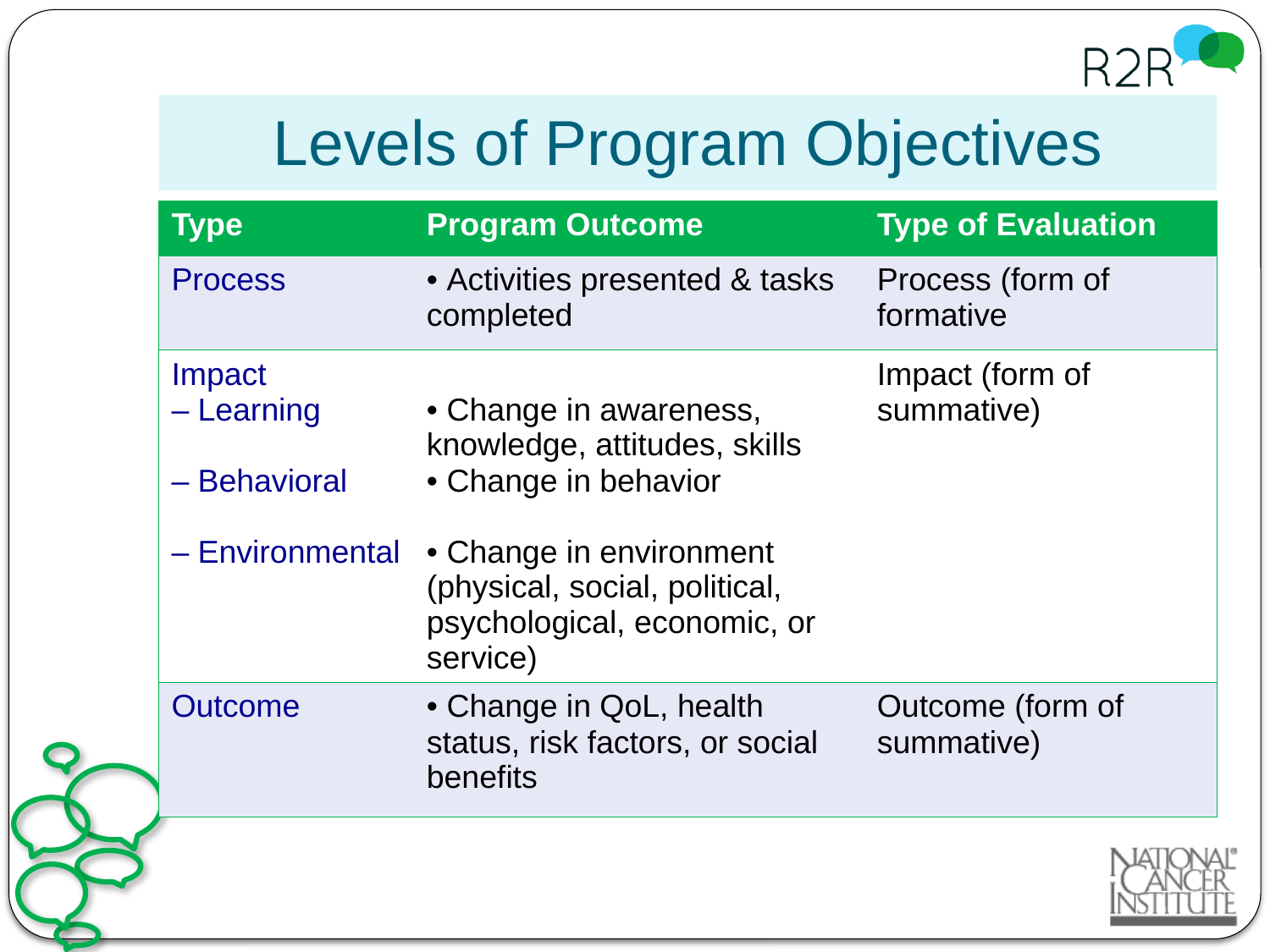

# Levels of Program Objectives

| Type | Program Outcome | Type of Evaluation |
| --- | --- | --- |
| Process | • Activities presented & tasks completed | Process (form of formative |
| Impact – Learning – Behavioral – Environmental | • Change in awareness, knowledge, attitudes, skills • Change in behavior • Change in environment (physical, social, political, psychological, economic, or service) | Impact (form of summative) |
| Outcome | • Change in QoL, health status, risk factors, or social benefits | Outcome (form of summative) |